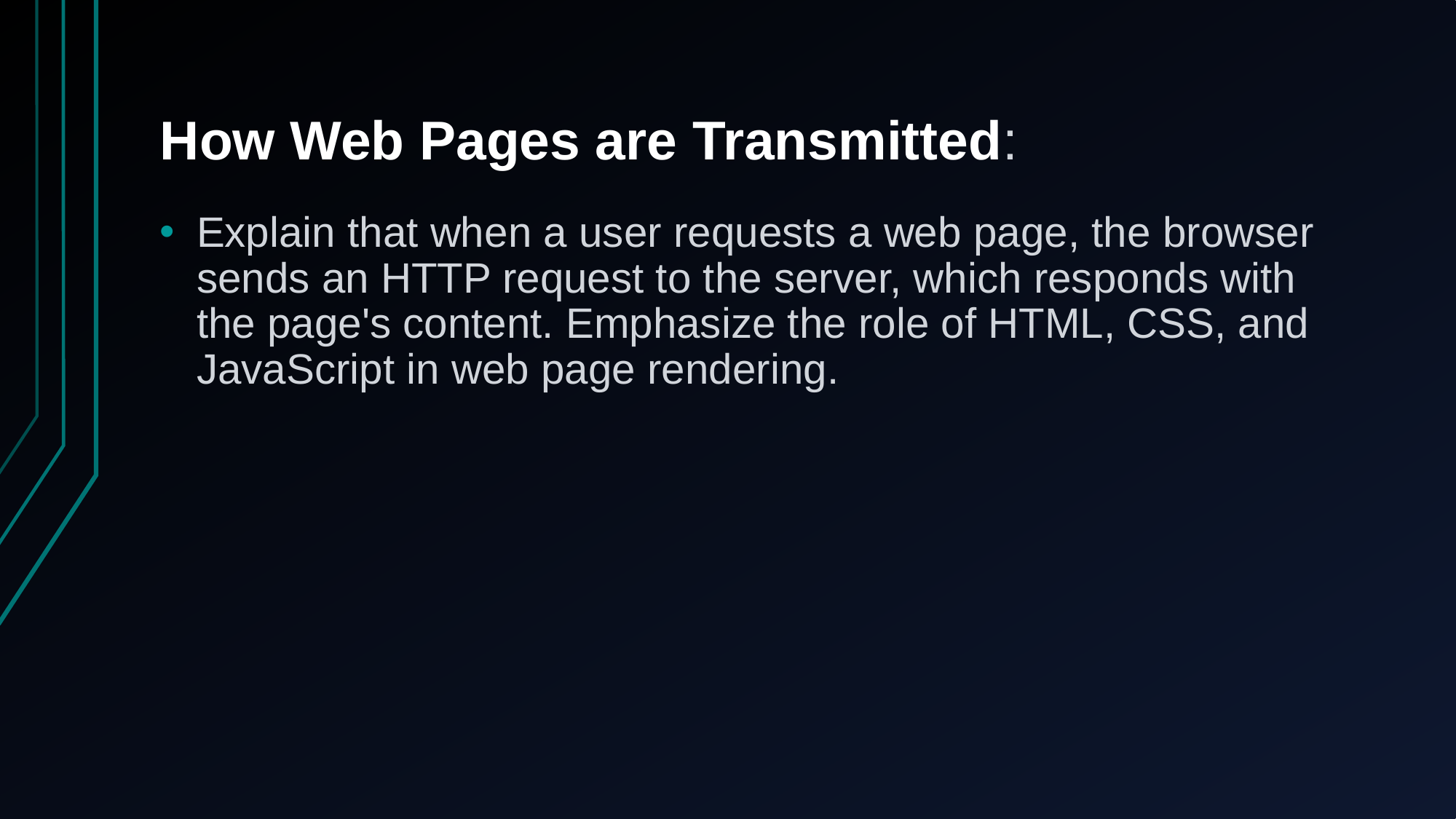

# How Web Pages are Transmitted:
Explain that when a user requests a web page, the browser sends an HTTP request to the server, which responds with the page's content. Emphasize the role of HTML, CSS, and JavaScript in web page rendering.